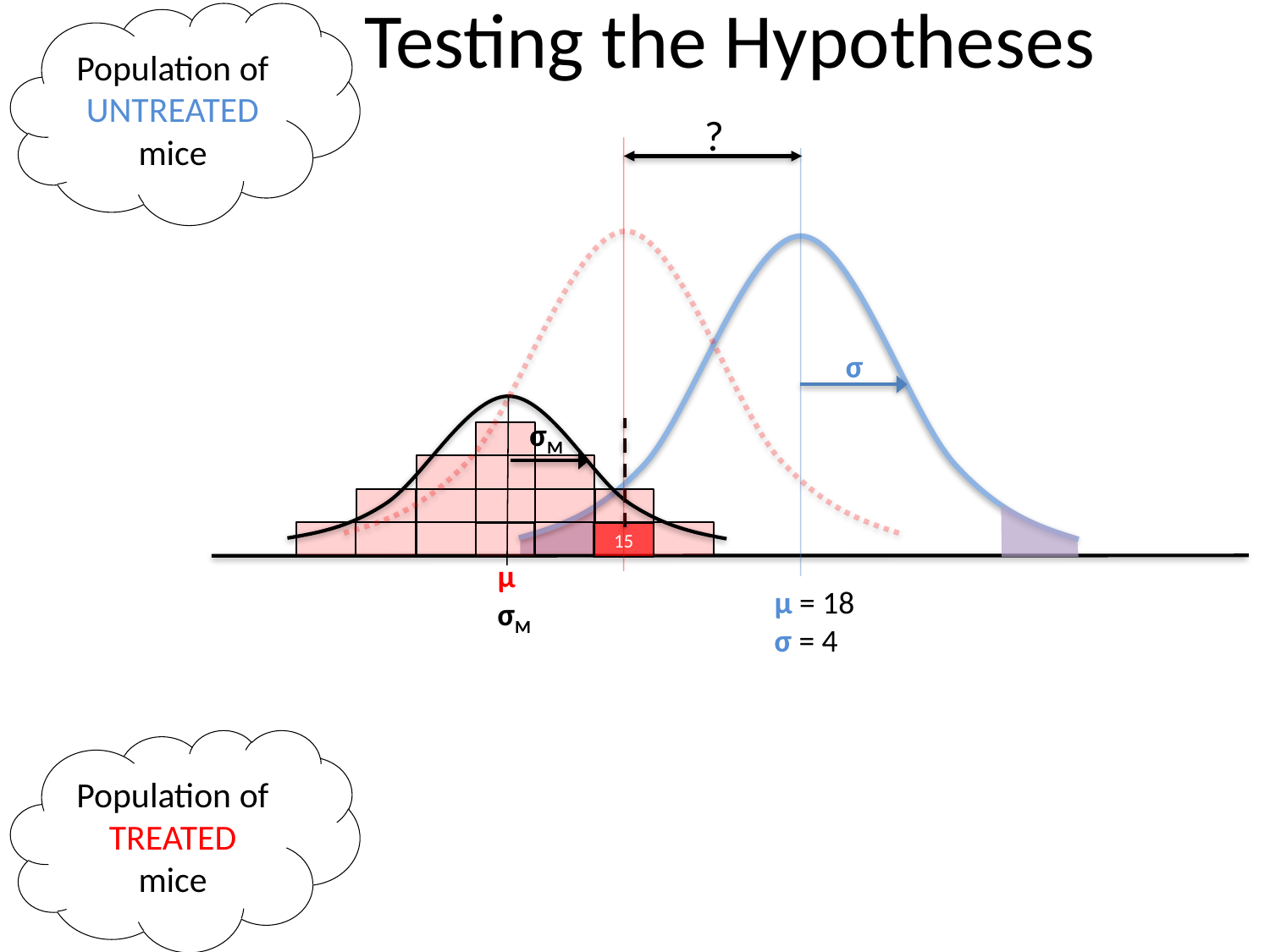

# Testing the Hypotheses
Population of UNTREATED mice
?

σ

σM
µ
σM
15

µ = 18
σ = 4
Population of TREATED mice